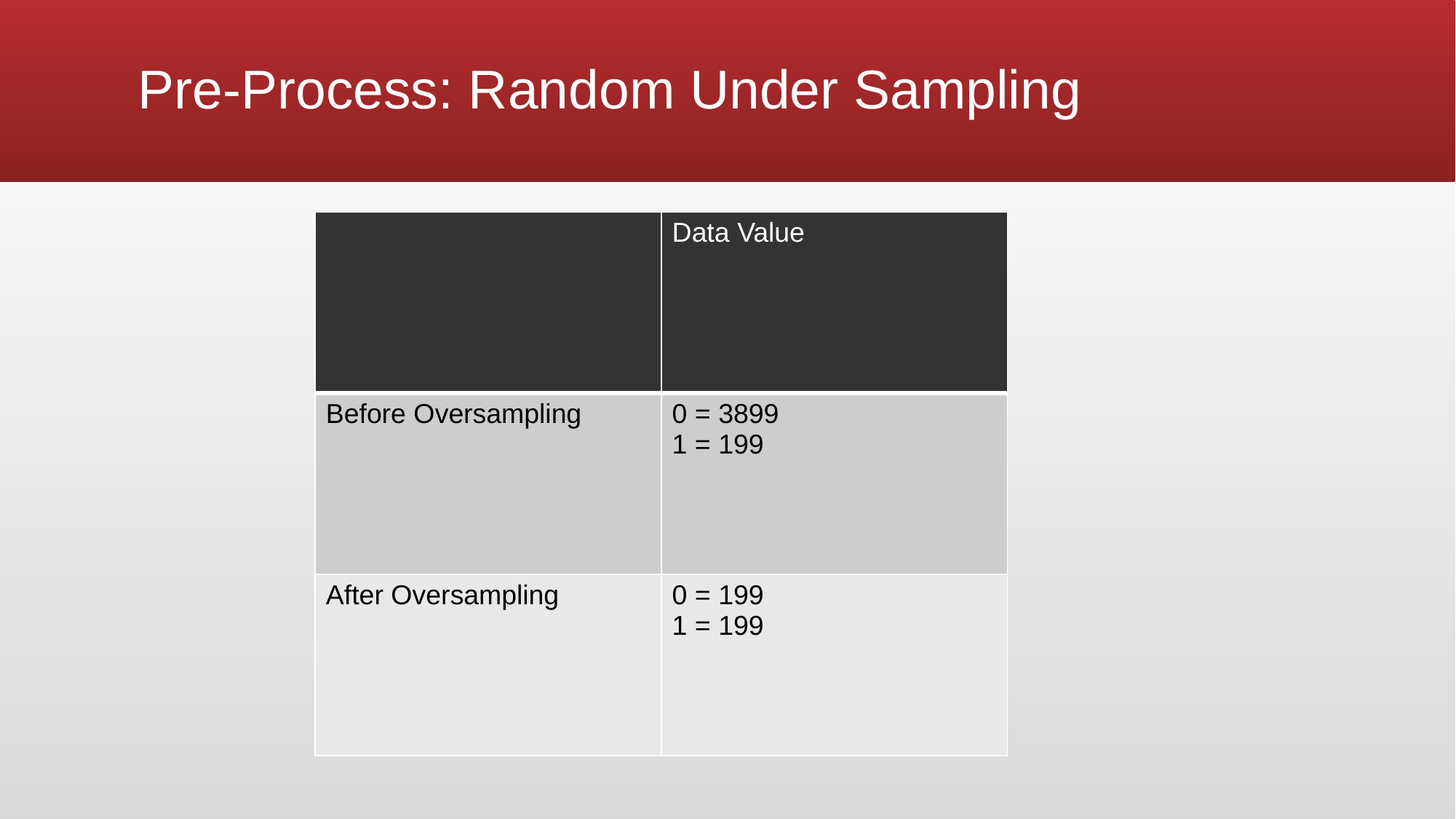

# Pre-Process: Random Under Sampling
|  | Data Value |
| --- | --- |
| Before Oversampling | 0 = 3899 1 = 199 |
| After Oversampling | 0 = 199 1 = 199 |